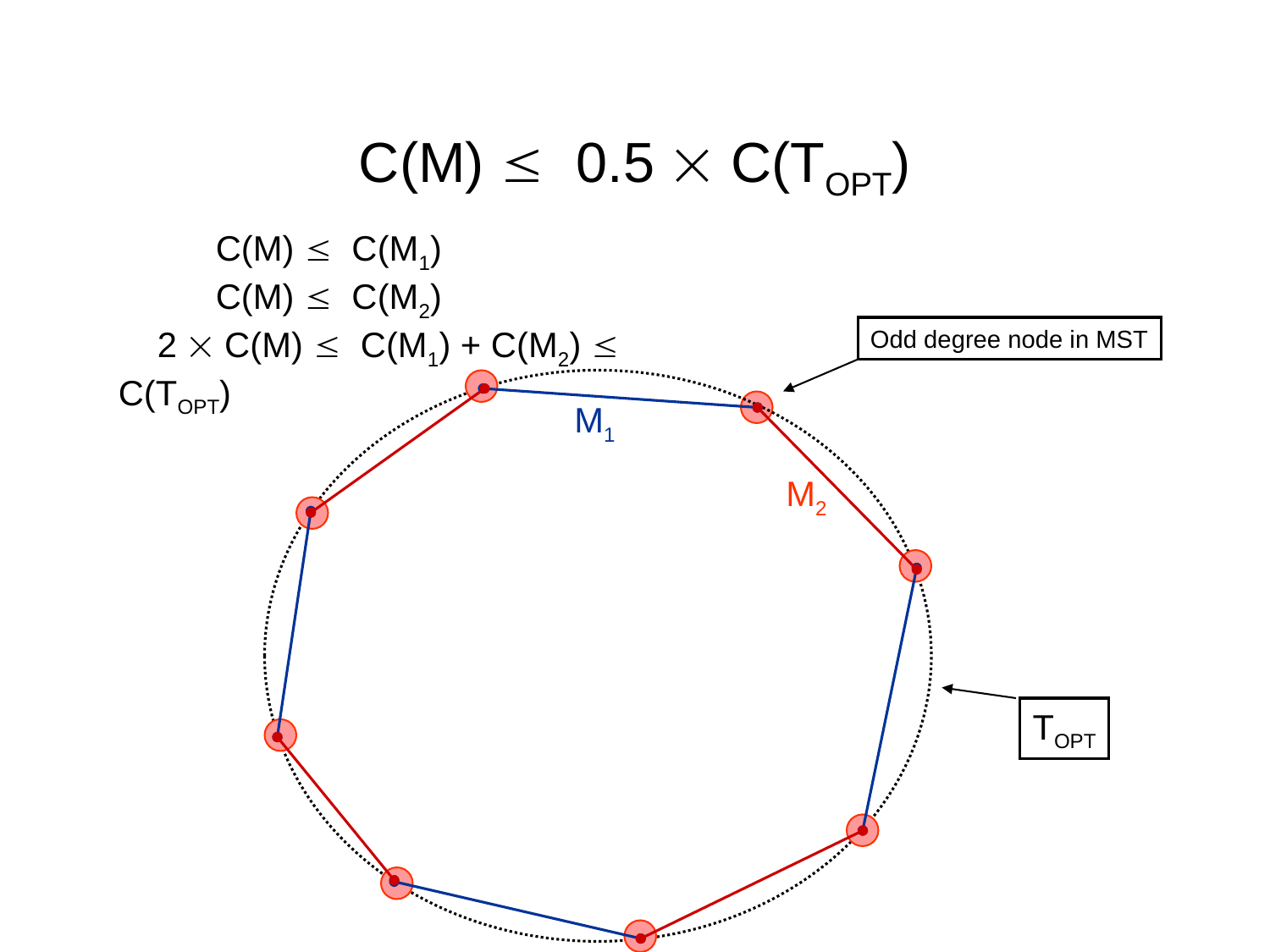

# C(M) ≤  0.5 × C(TOPT)
          C(M) ≤  C(M1)
          C(M) ≤  C(M2)
    2 × C(M) ≤  C(M1) + C(M2) ≤  C(TOPT)
Odd degree node in MST

M1

M2

TOPT